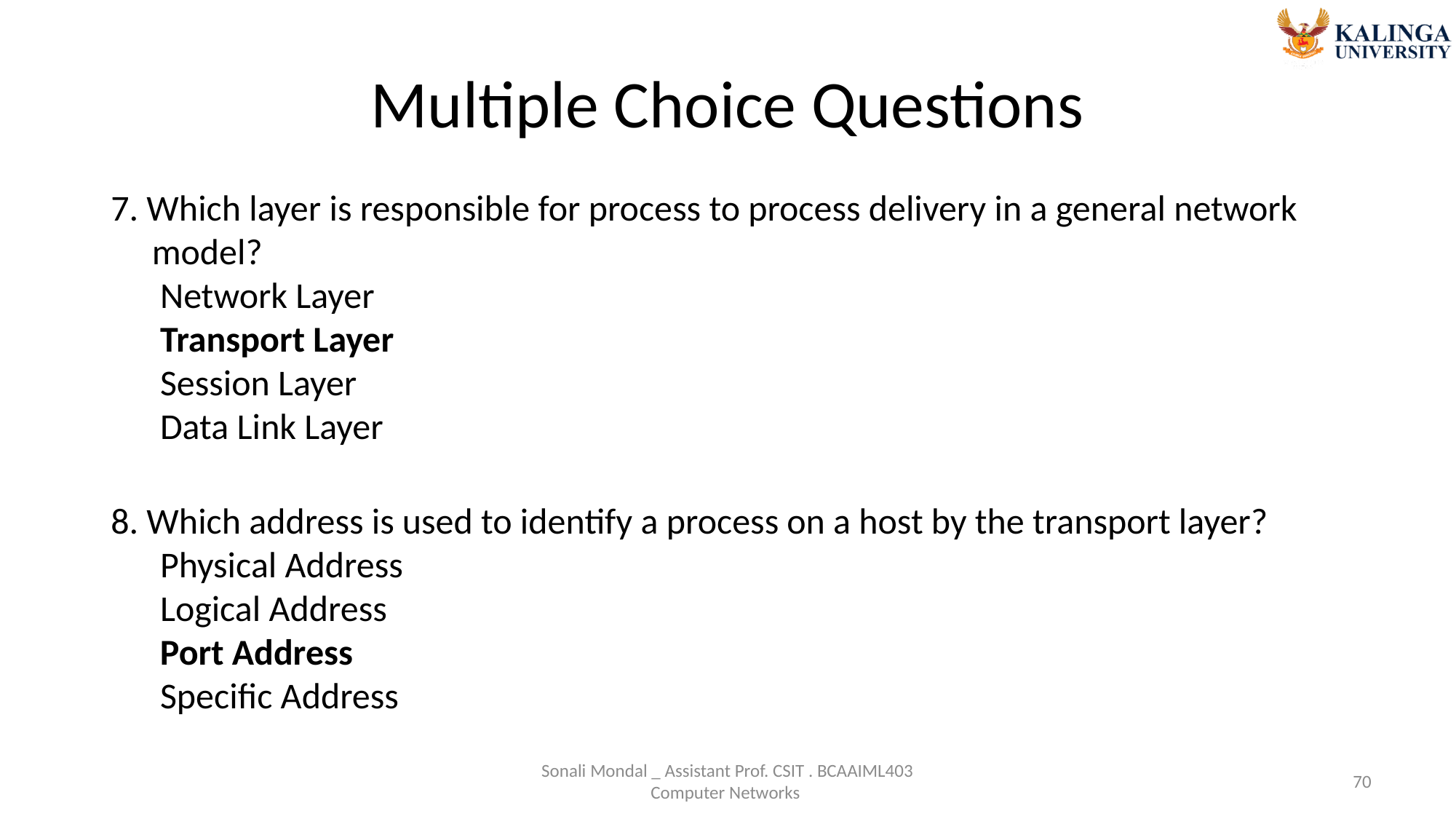

# Multiple Choice Questions
7. Which layer is responsible for process to process delivery in a general network model?
 Network Layer
 Transport Layer
 Session Layer
 Data Link Layer
8. Which address is used to identify a process on a host by the transport layer?
 Physical Address
 Logical Address
 Port Address
 Specific Address

Sonali Mondal _ Assistant Prof. CSIT . BCAAIML403 Computer Networks
70